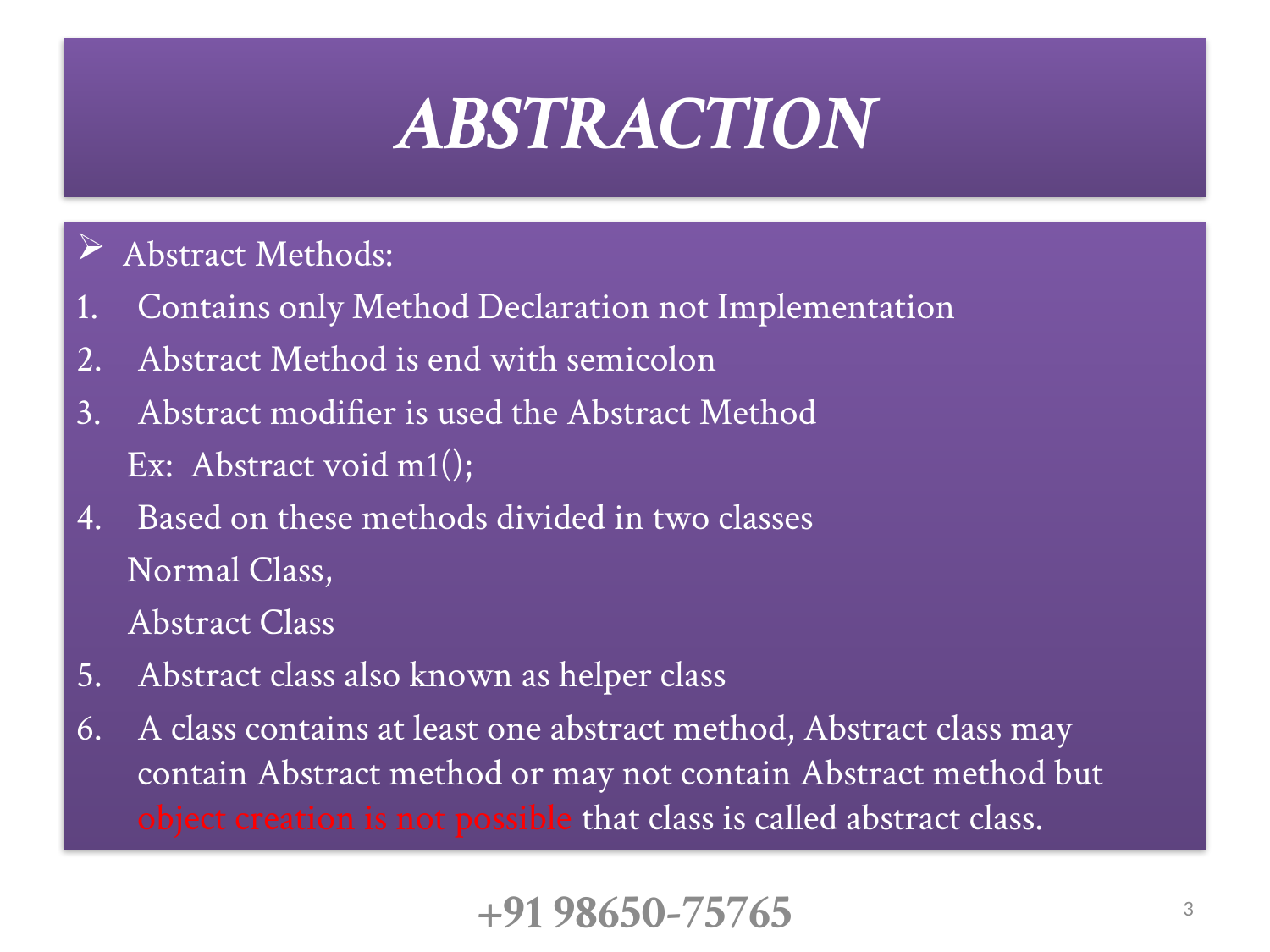

# ABSTRACTION
Abstract Methods:
Contains only Method Declaration not Implementation
Abstract Method is end with semicolon
Abstract modifier is used the Abstract Method
      Ex:  Abstract void m1();
Based on these methods divided in two classes
      Normal Class,
      Abstract Class
Abstract class also known as helper class
A class contains at least one abstract method, Abstract class may contain Abstract method or may not contain Abstract method but object creation is not possible that class is called abstract class.

+91 98650-75765
3